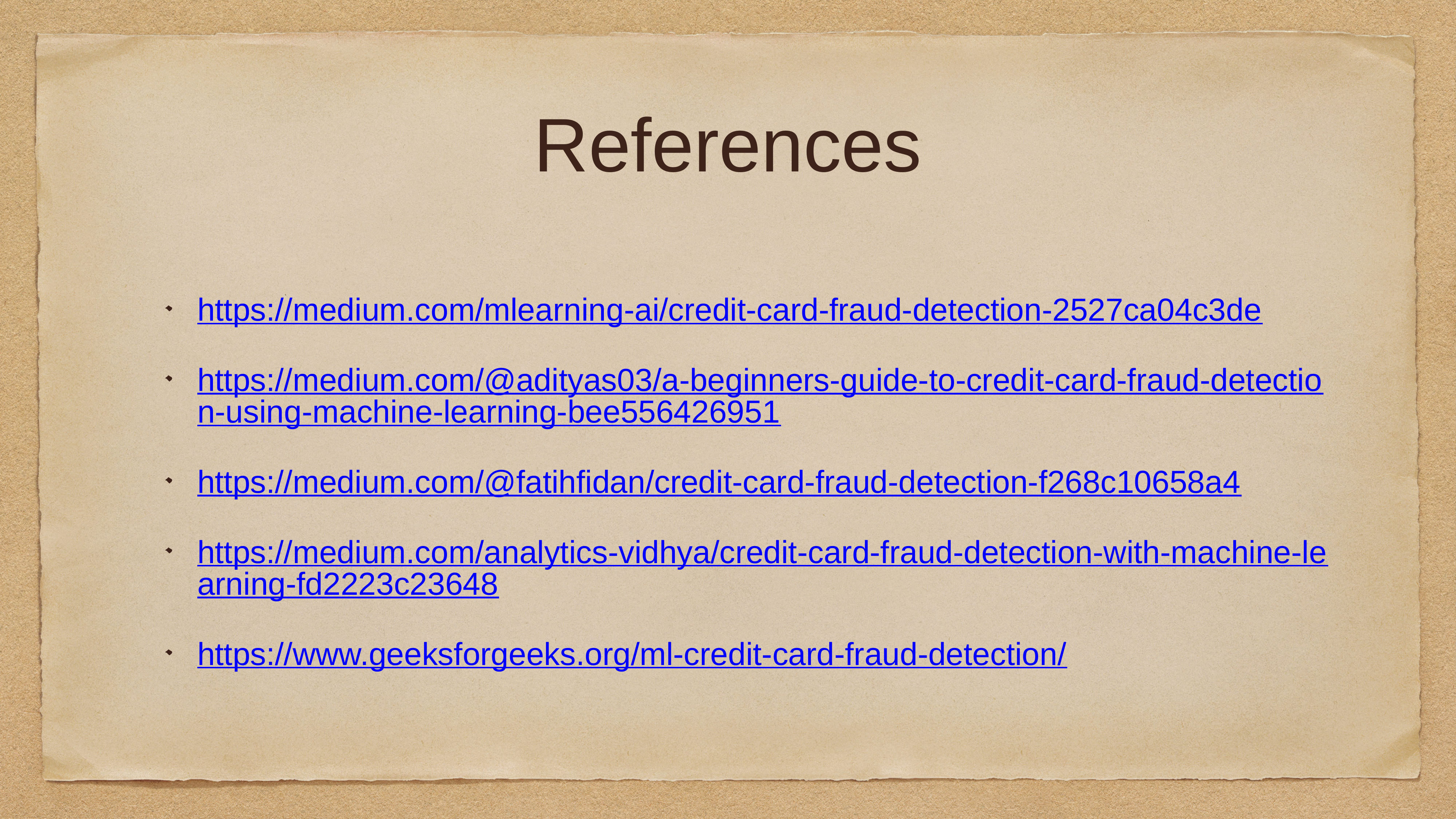

# References
https://medium.com/mlearning-ai/credit-card-fraud-detection-2527ca04c3de
https://medium.com/@adityas03/a-beginners-guide-to-credit-card-fraud-detection-using-machine-learning-bee556426951
https://medium.com/@fatihfidan/credit-card-fraud-detection-f268c10658a4
https://medium.com/analytics-vidhya/credit-card-fraud-detection-with-machine-learning-fd2223c23648
https://www.geeksforgeeks.org/ml-credit-card-fraud-detection/